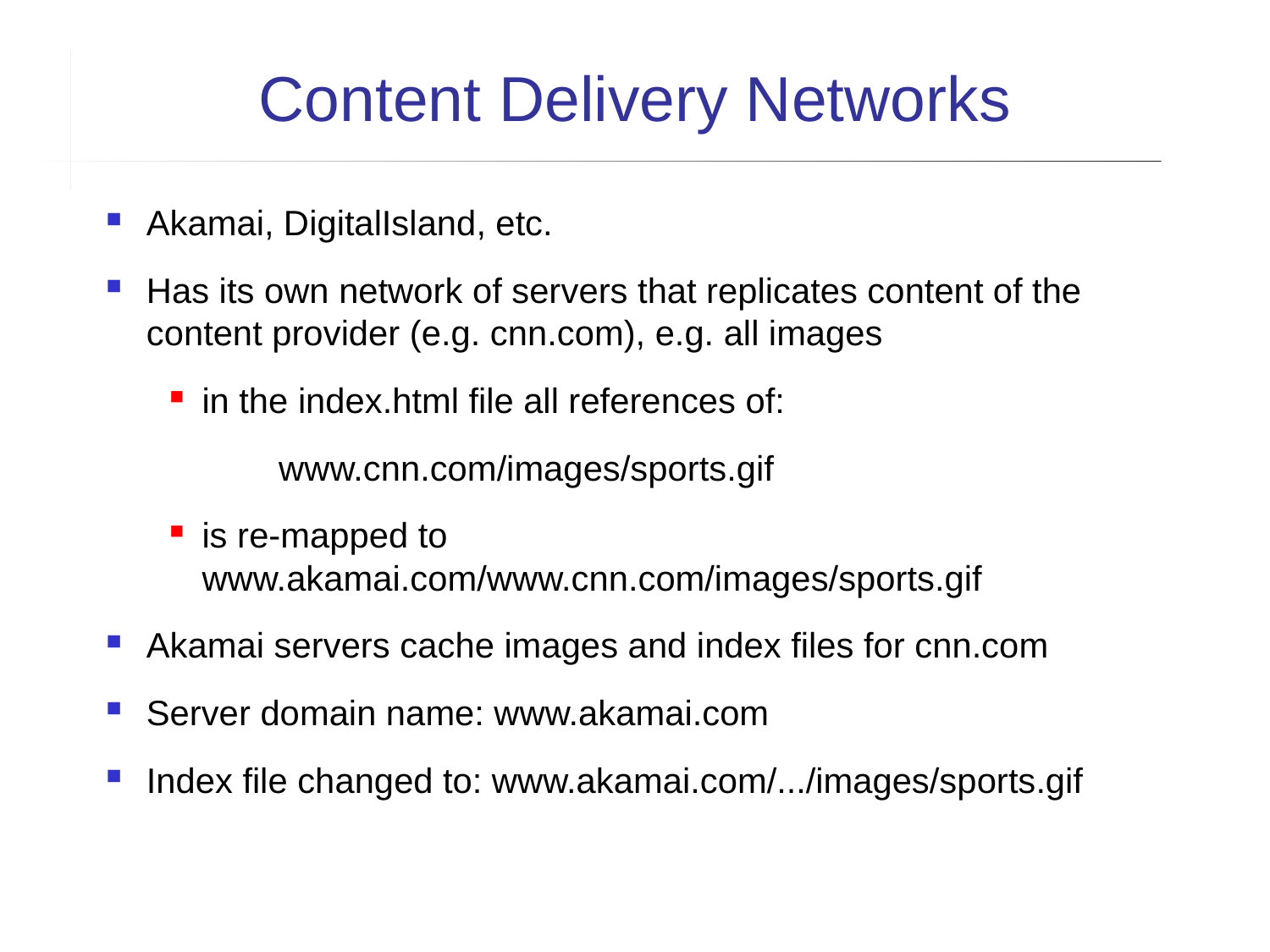

Content Delivery Networks
Akamai, DigitalIsland, etc.
Has its own network of servers that replicates content of the content provider (e.g. cnn.com), e.g. all images
in the index.html file all references of:
		www.cnn.com/images/sports.gif
is re-mapped to 	www.akamai.com/www.cnn.com/images/sports.gif
Akamai servers cache images and index files for cnn.com
Server domain name: www.akamai.com
Index file changed to: www.akamai.com/.../images/sports.gif